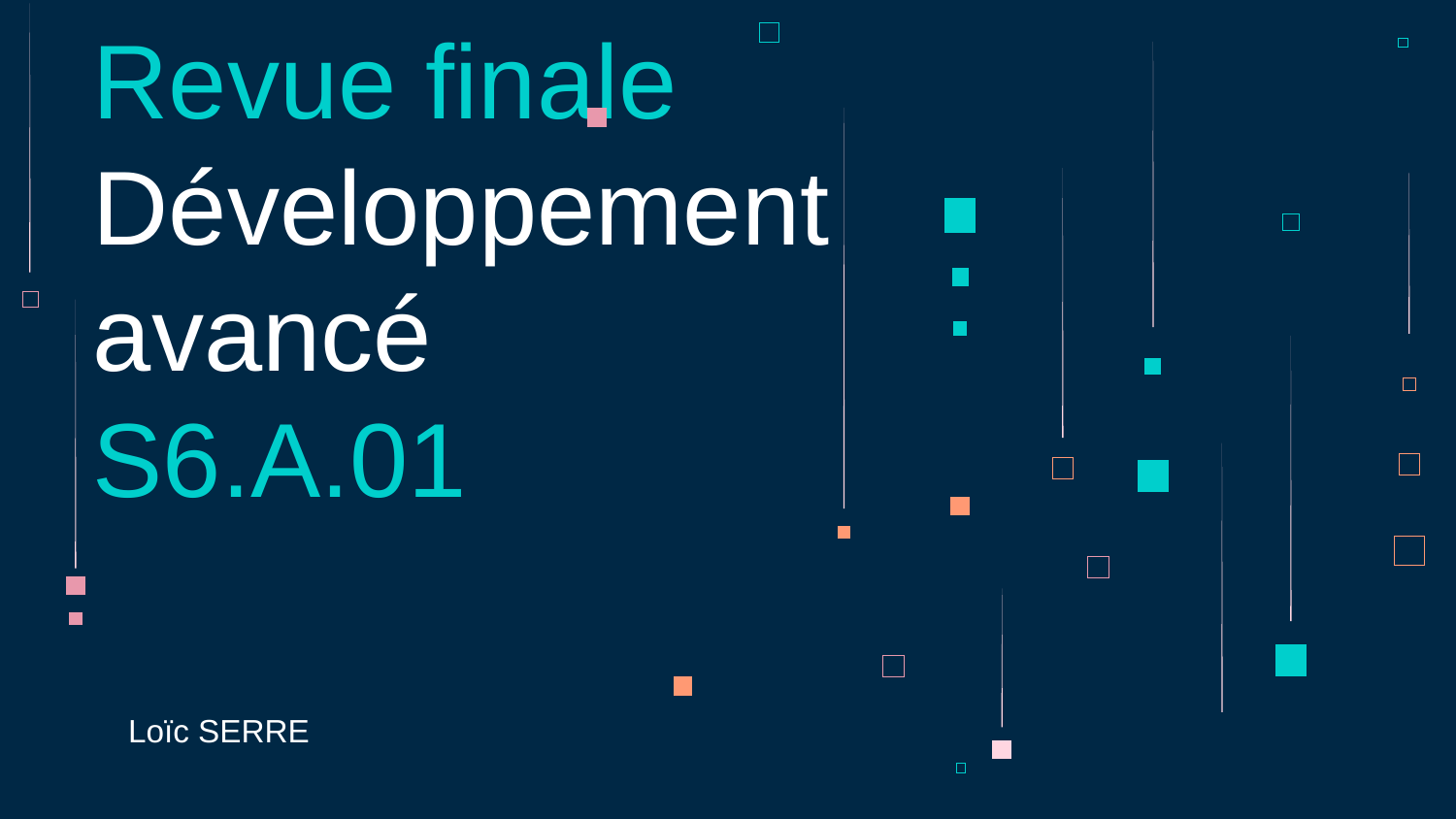

# Revue finale Développement avancé S6.A.01

Loïc SERRE